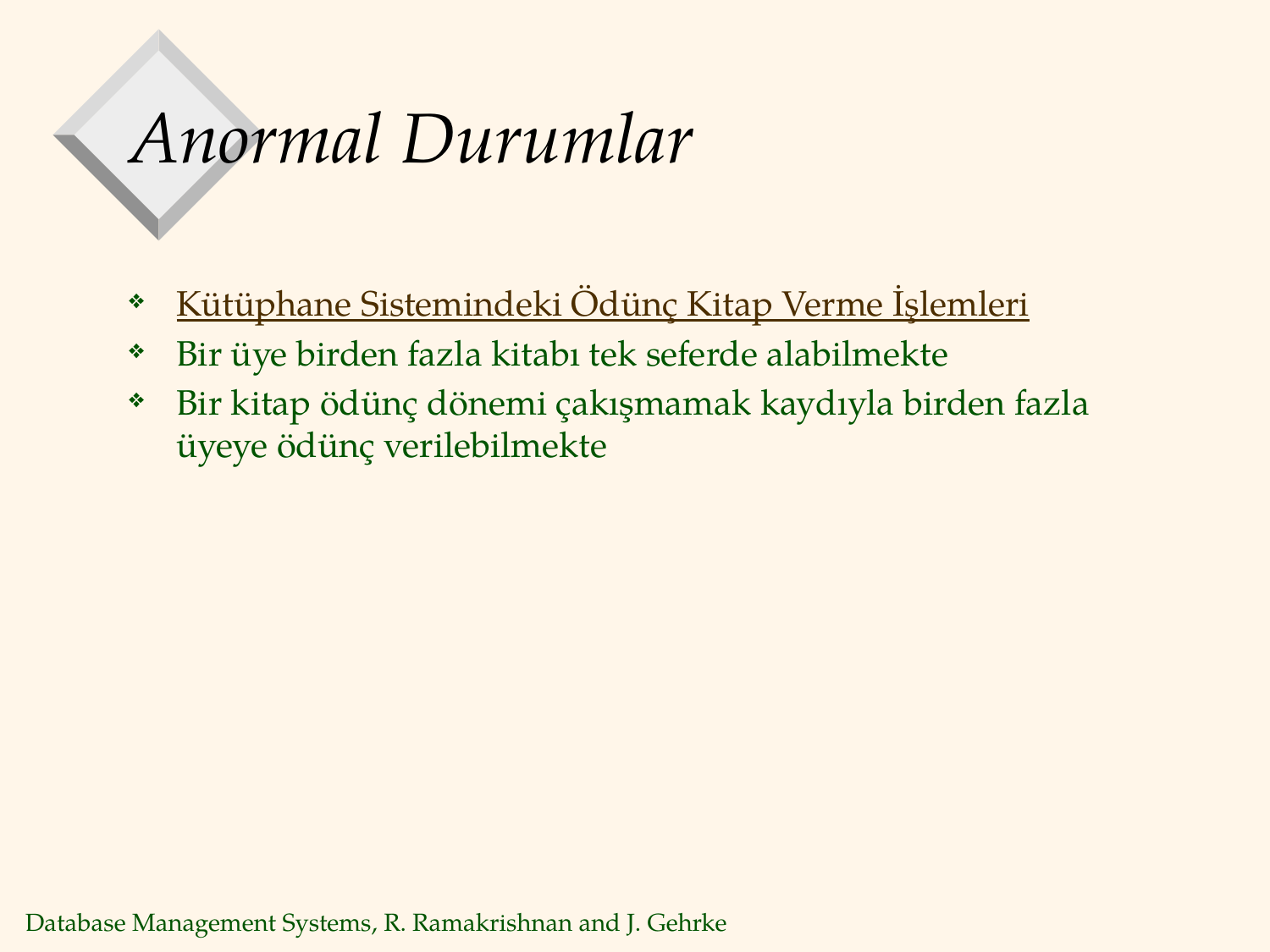

# Anormal Durumlar
Kütüphane Sistemindeki Ödünç Kitap Verme İşlemleri
Bir üye birden fazla kitabı tek seferde alabilmekte
Bir kitap ödünç dönemi çakışmamak kaydıyla birden fazla üyeye ödünç verilebilmekte